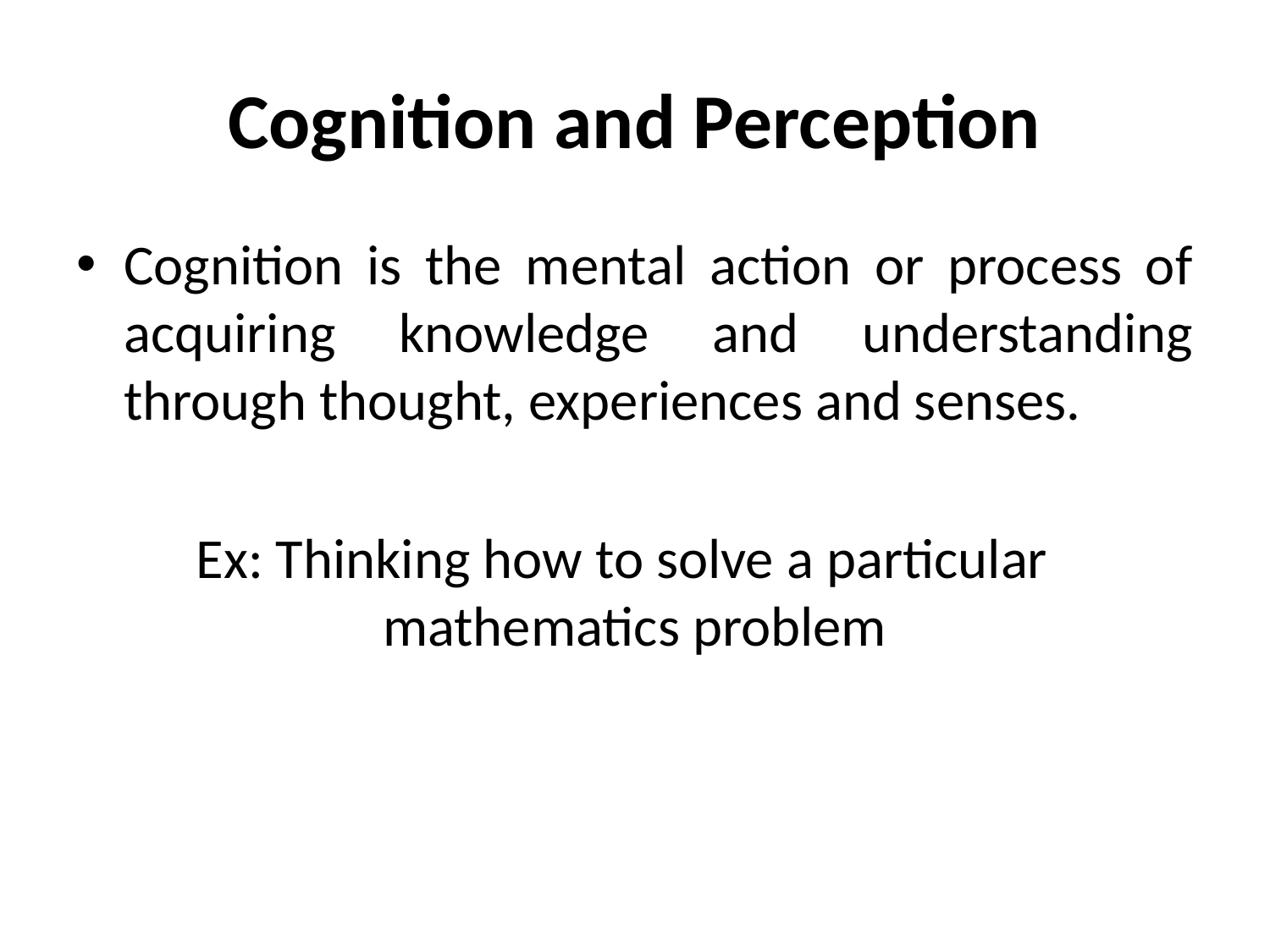

# Cognition and Perception
Cognition is the mental action or process of acquiring knowledge and understanding through thought, experiences and senses.

 Ex: Thinking how to solve a particular    mathematics problem